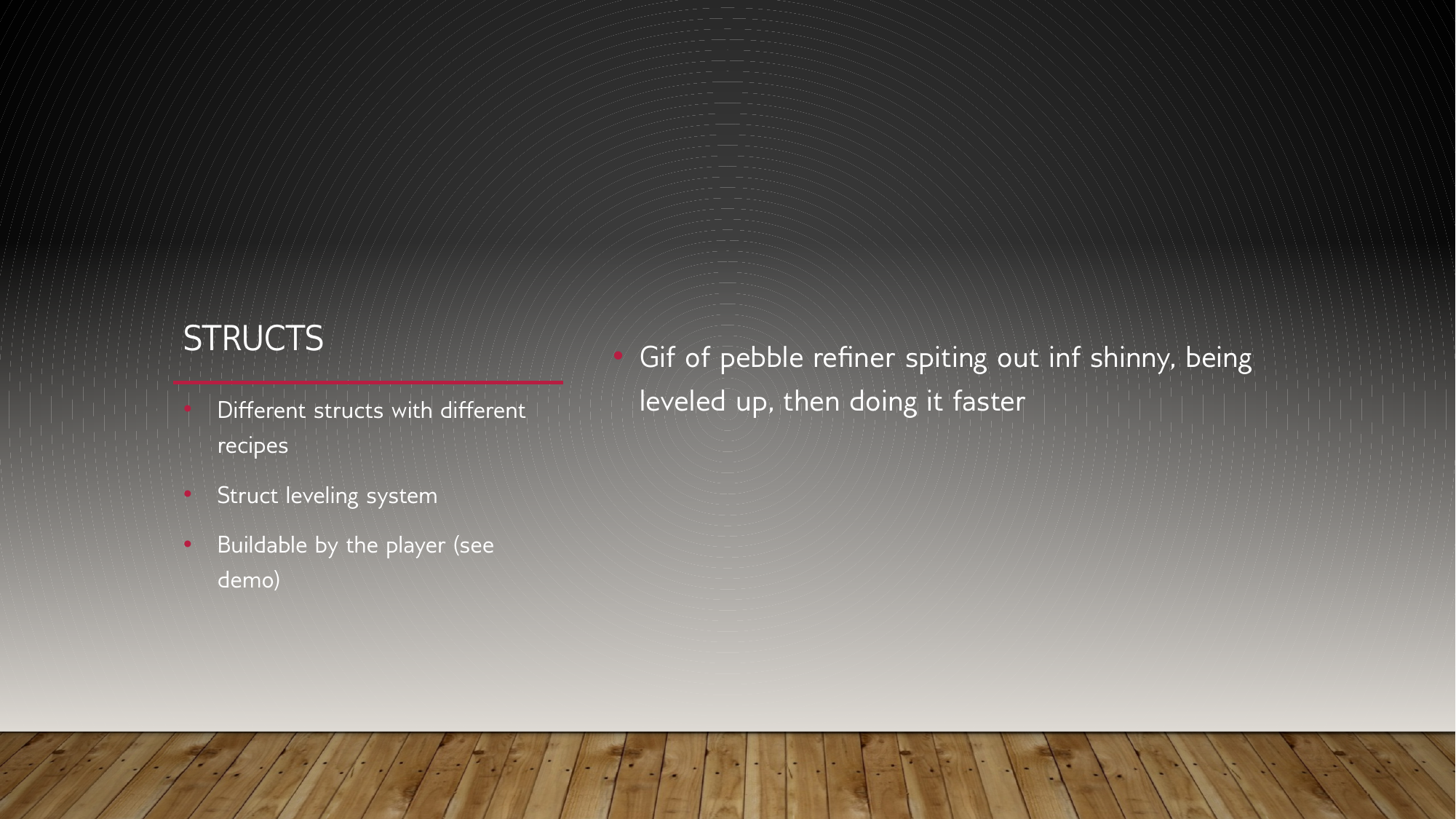

# Structs
Gif of pebble refiner spiting out inf shinny, being leveled up, then doing it faster
Different structs with different recipes
Struct leveling system
Buildable by the player (see demo)